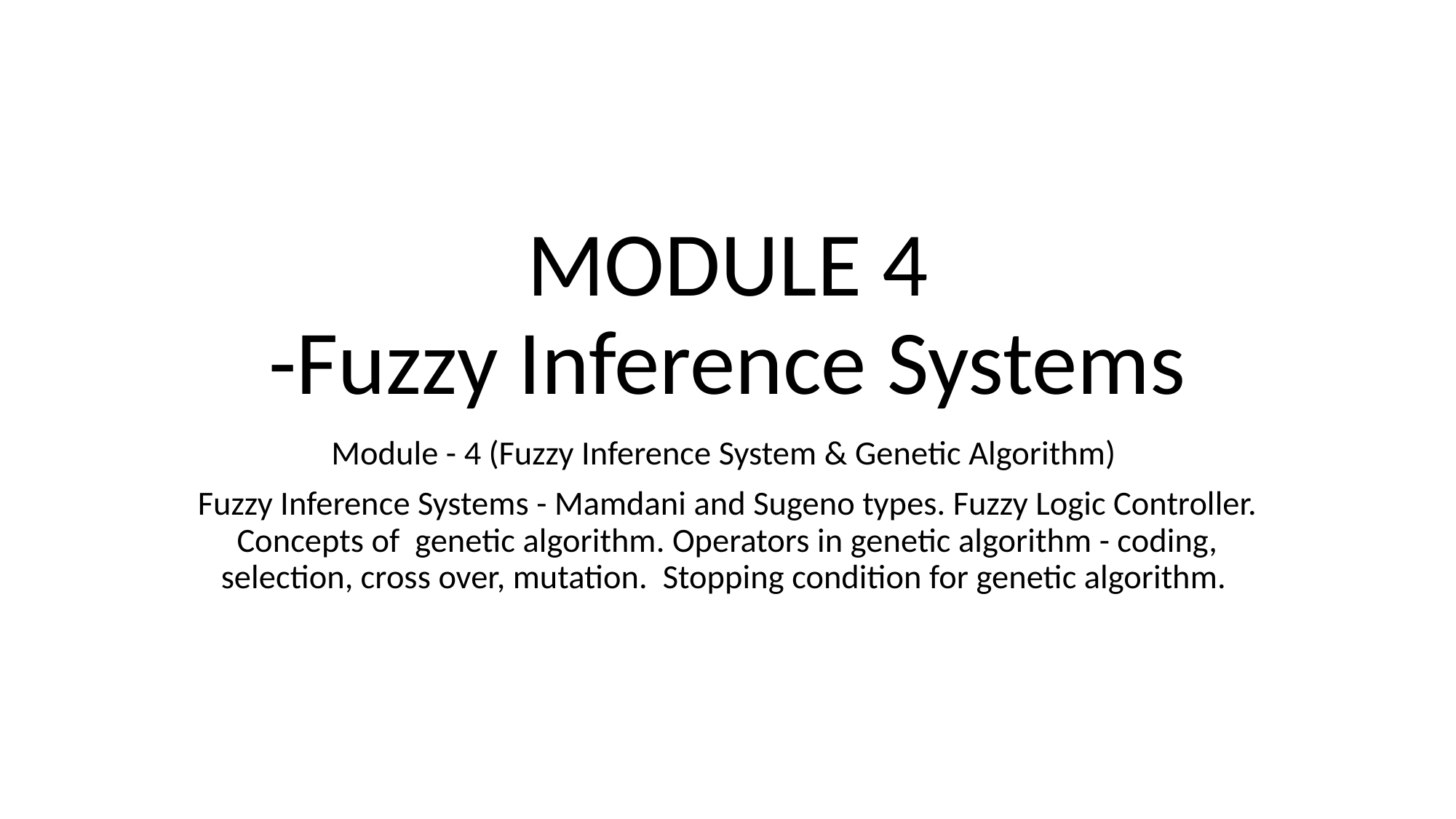

# MODULE 4 -Fuzzy Inference Systems
Module - 4 (Fuzzy Inference System & Genetic Algorithm)
Fuzzy Inference Systems - Mamdani and Sugeno types. Fuzzy Logic Controller. Concepts of  genetic algorithm. Operators in genetic algorithm - coding, selection, cross over, mutation.  Stopping condition for genetic algorithm.